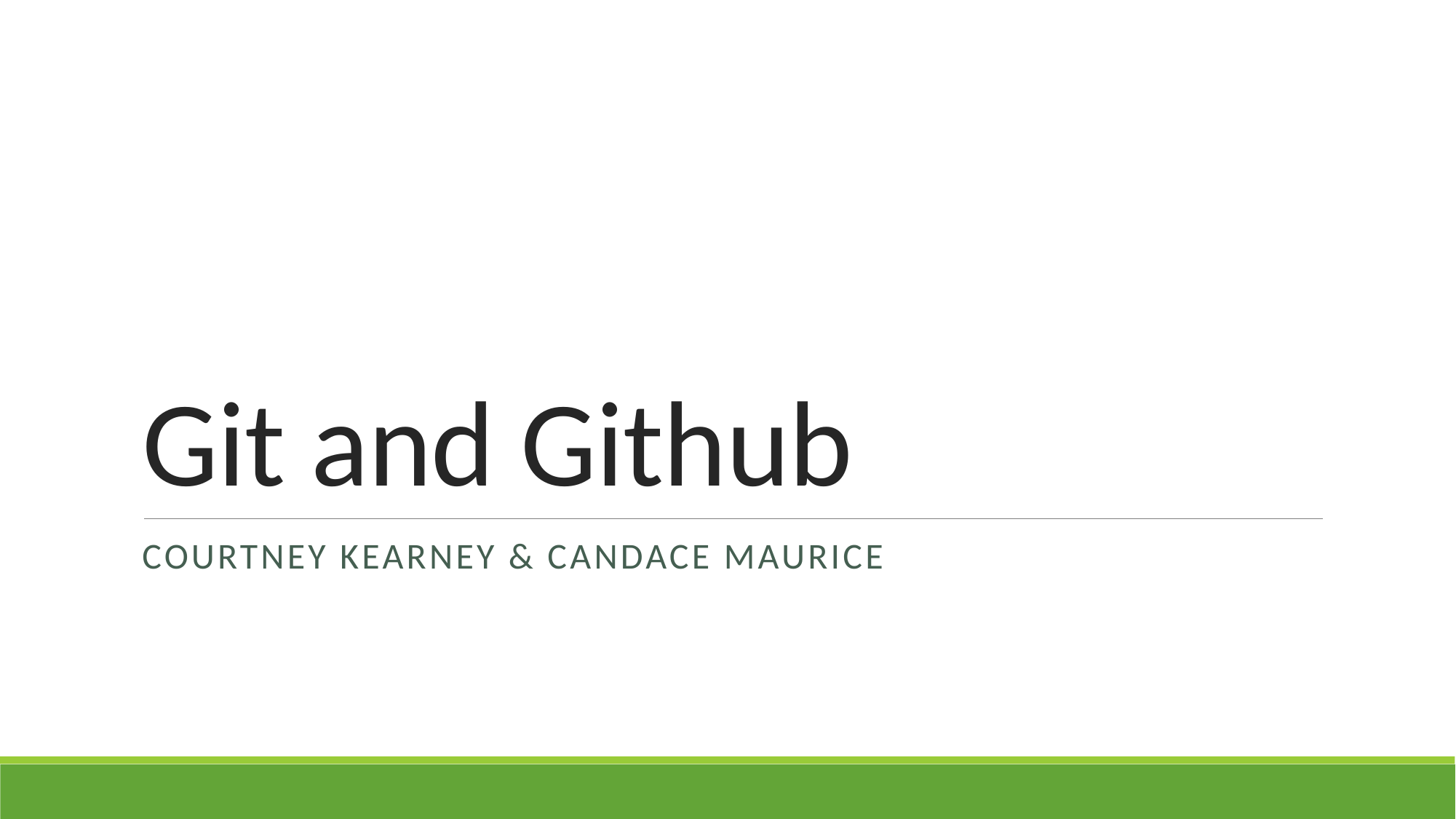

# Git and Github
Courtney Kearney & Candace maurice